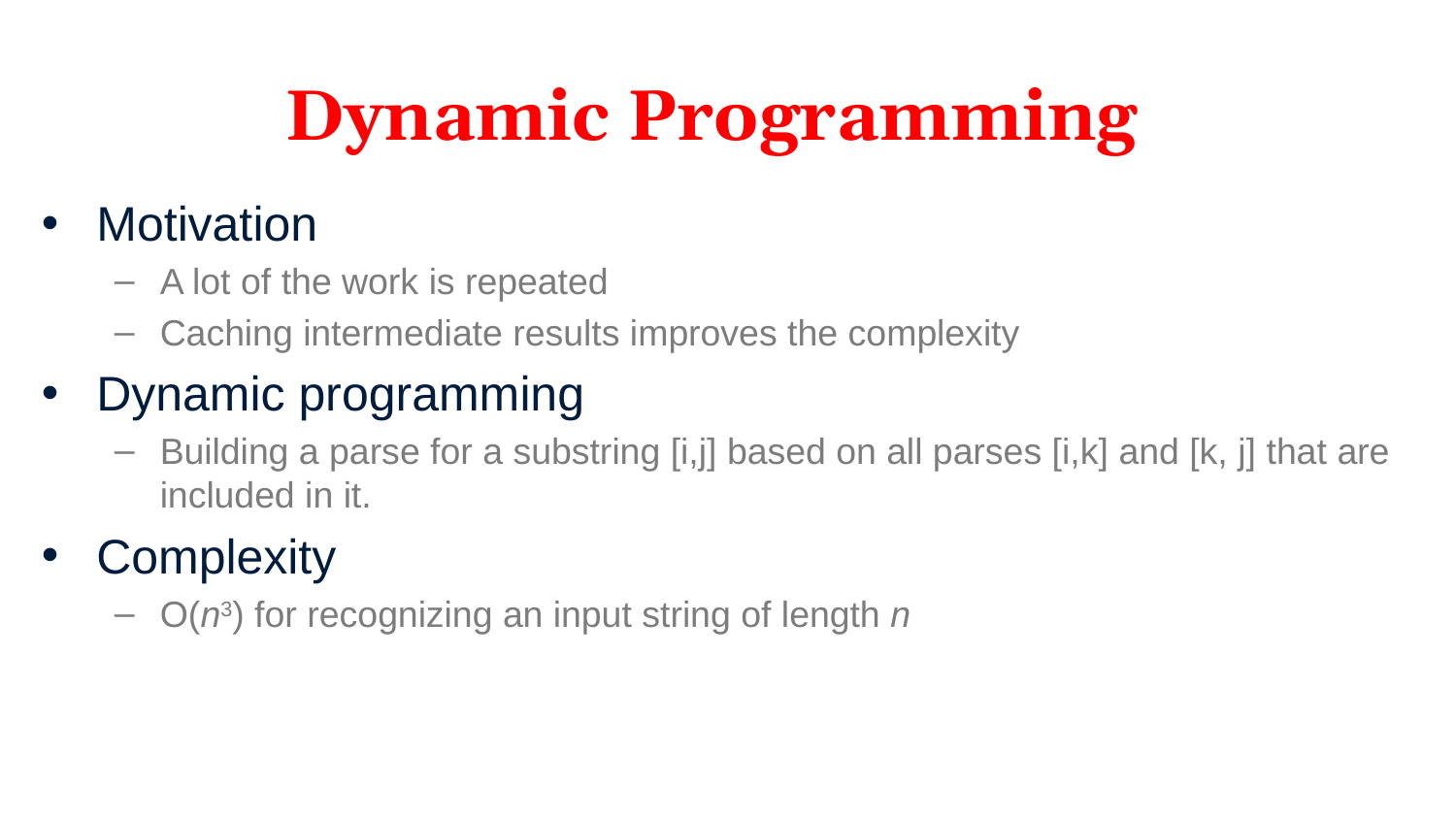

# Dynamic Programming
Motivation
A lot of the work is repeated
Caching intermediate results improves the complexity
Dynamic programming
Building a parse for a substring [i,j] based on all parses [i,k] and [k, j] that are included in it.
Complexity
O(n3) for recognizing an input string of length n